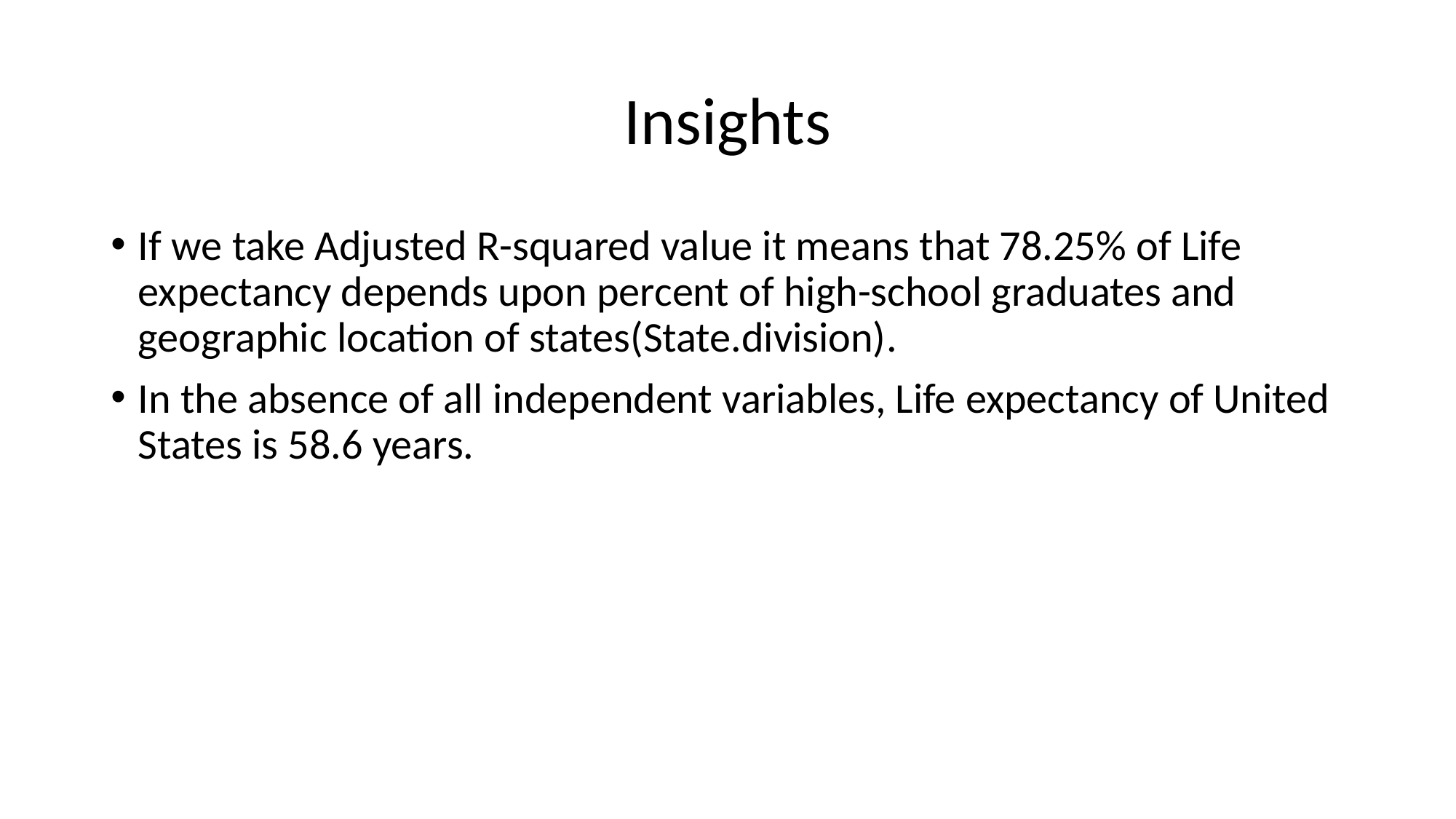

# Insights
If we take Adjusted R-squared value it means that 78.25% of Life expectancy depends upon percent of high-school graduates and geographic location of states(State.division).
In the absence of all independent variables, Life expectancy of United States is 58.6 years.